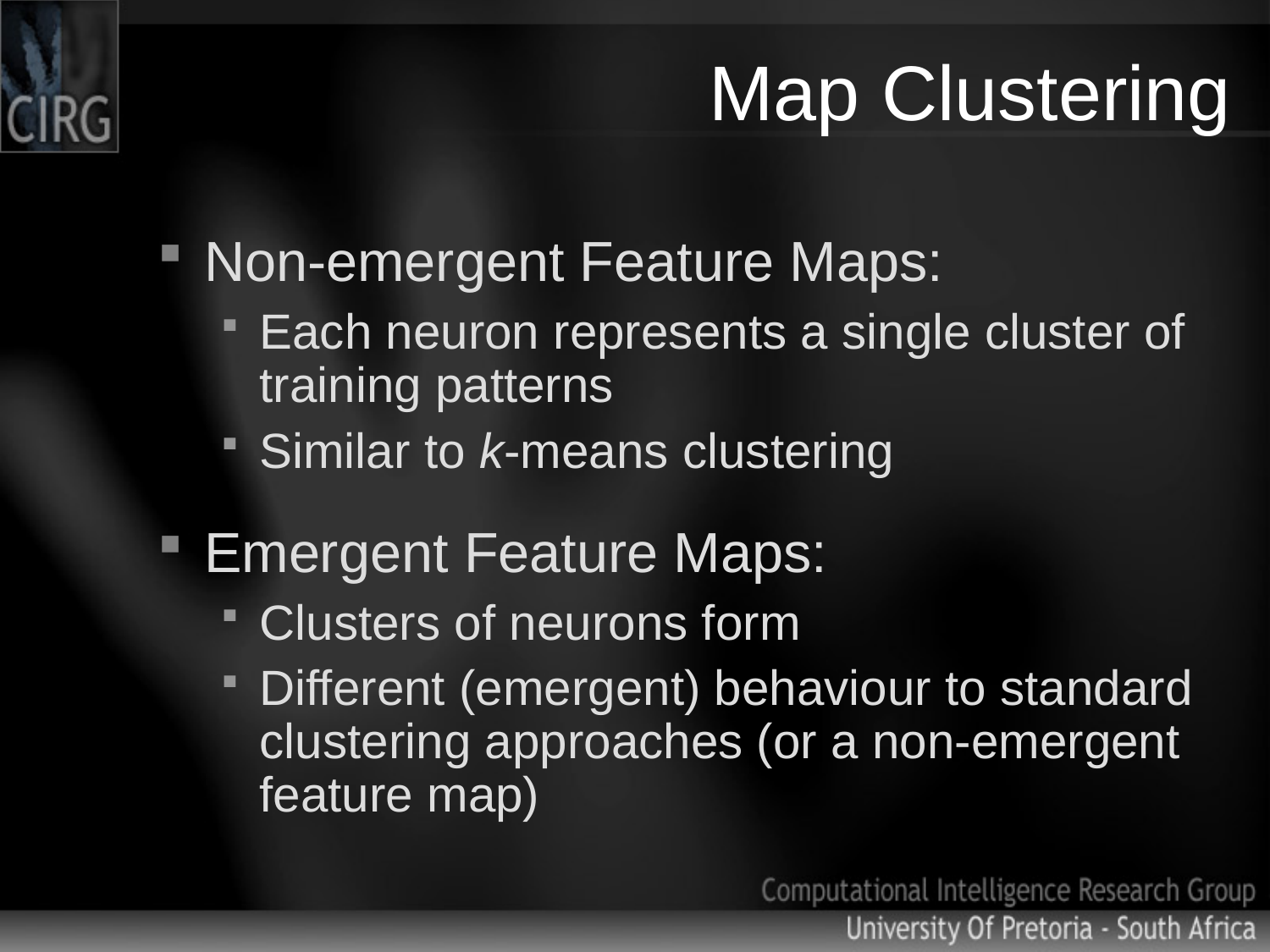

# Map Clustering
Non-emergent Feature Maps:
Each neuron represents a single cluster of training patterns
Similar to k-means clustering

Emergent Feature Maps:
Clusters of neurons form
Different (emergent) behaviour to standard clustering approaches (or a non-emergent feature map)